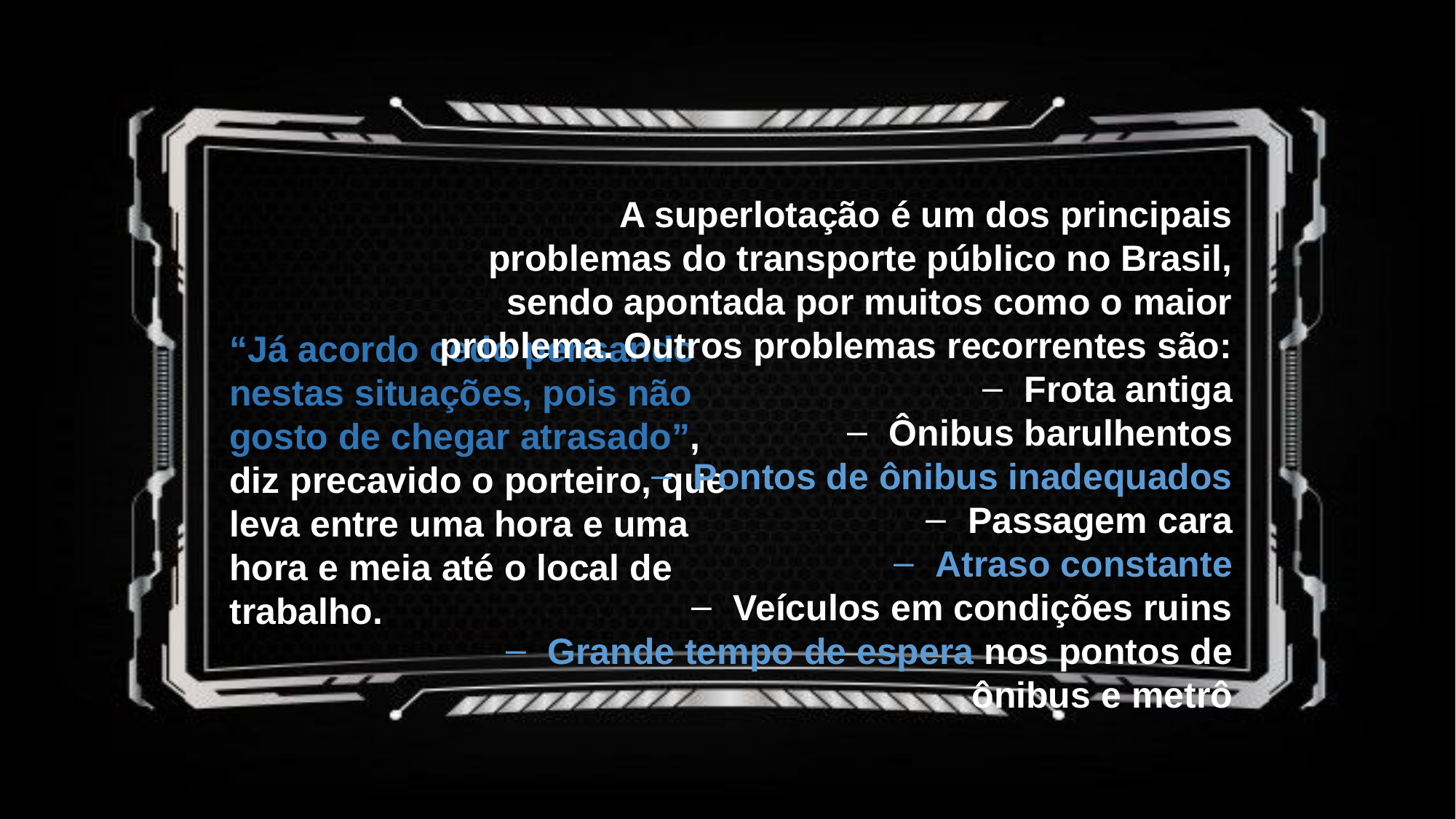

A superlotação é um dos principais problemas do transporte público no Brasil, sendo apontada por muitos como o maior problema. Outros problemas recorrentes são:
Frota antiga
Ônibus barulhentos
Pontos de ônibus inadequados
Passagem cara
Atraso constante
Veículos em condições ruins
Grande tempo de espera nos pontos de ônibus e metrô

“Já acordo cedo pensando nestas situações, pois não gosto de chegar atrasado”, diz precavido o porteiro, que leva entre uma hora e uma hora e meia até o local de trabalho.